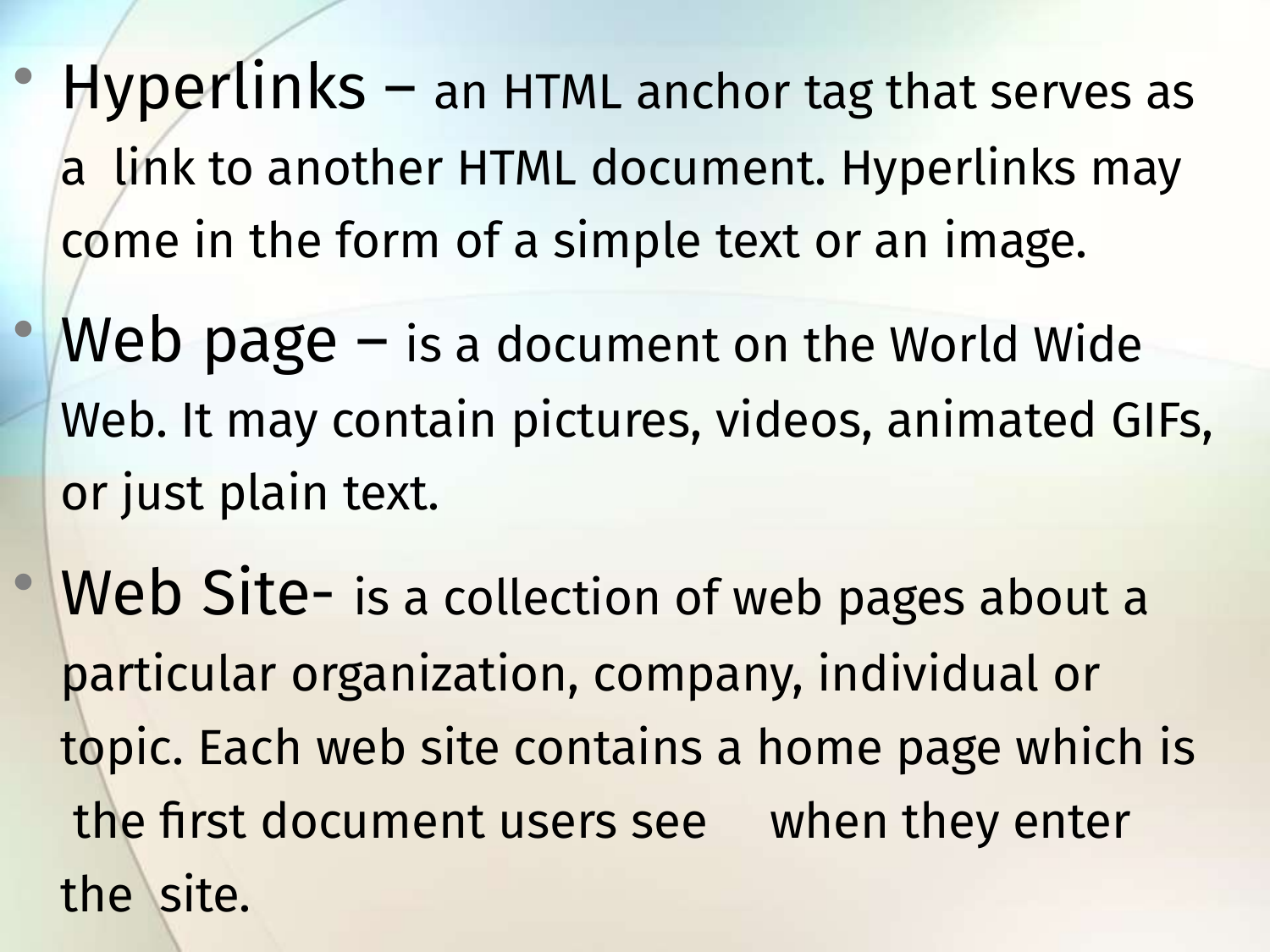

Hyperlinks – an HTML anchor tag that serves as a  link to another HTML document. Hyperlinks may  come in the form of a simple text or an image.
Web page – is a document on the World Wide  Web. It may contain pictures, videos, animated GIFs,  or just plain text.
Web Site- is a collection of web pages about a  particular organization, company, individual or  topic. Each web site contains a home page which is  the first document users see	when they enter the  site.